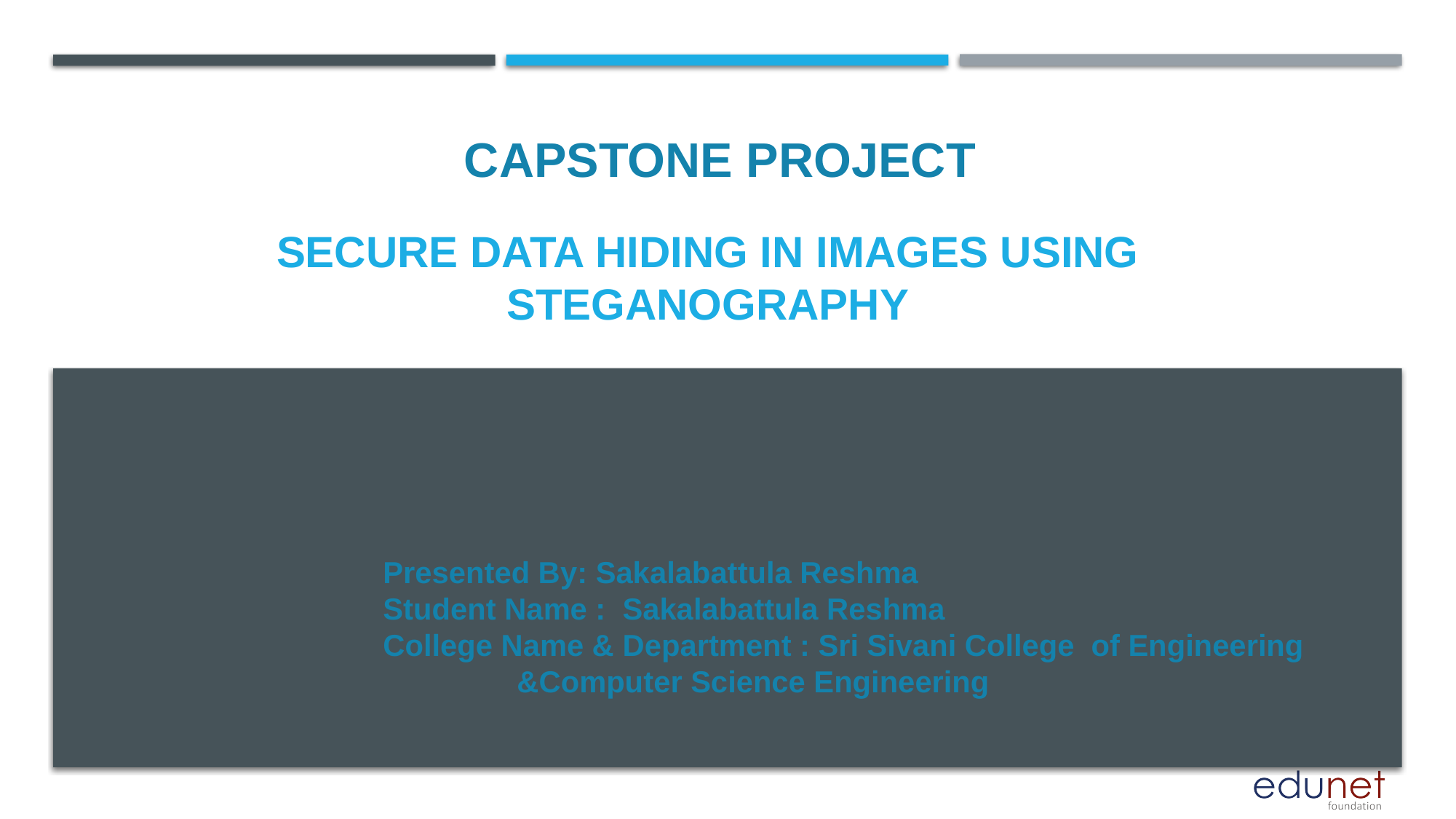

CAPSTONE PROJECT
# SECURE DATA HIDING IN IMAGES USING STEGANOGRAPHY
Presented By: Sakalabattula Reshma
Student Name :  Sakalabattula Reshma
College Name & Department : Sri Sivani College  of Engineering                  &Computer Science Engineering